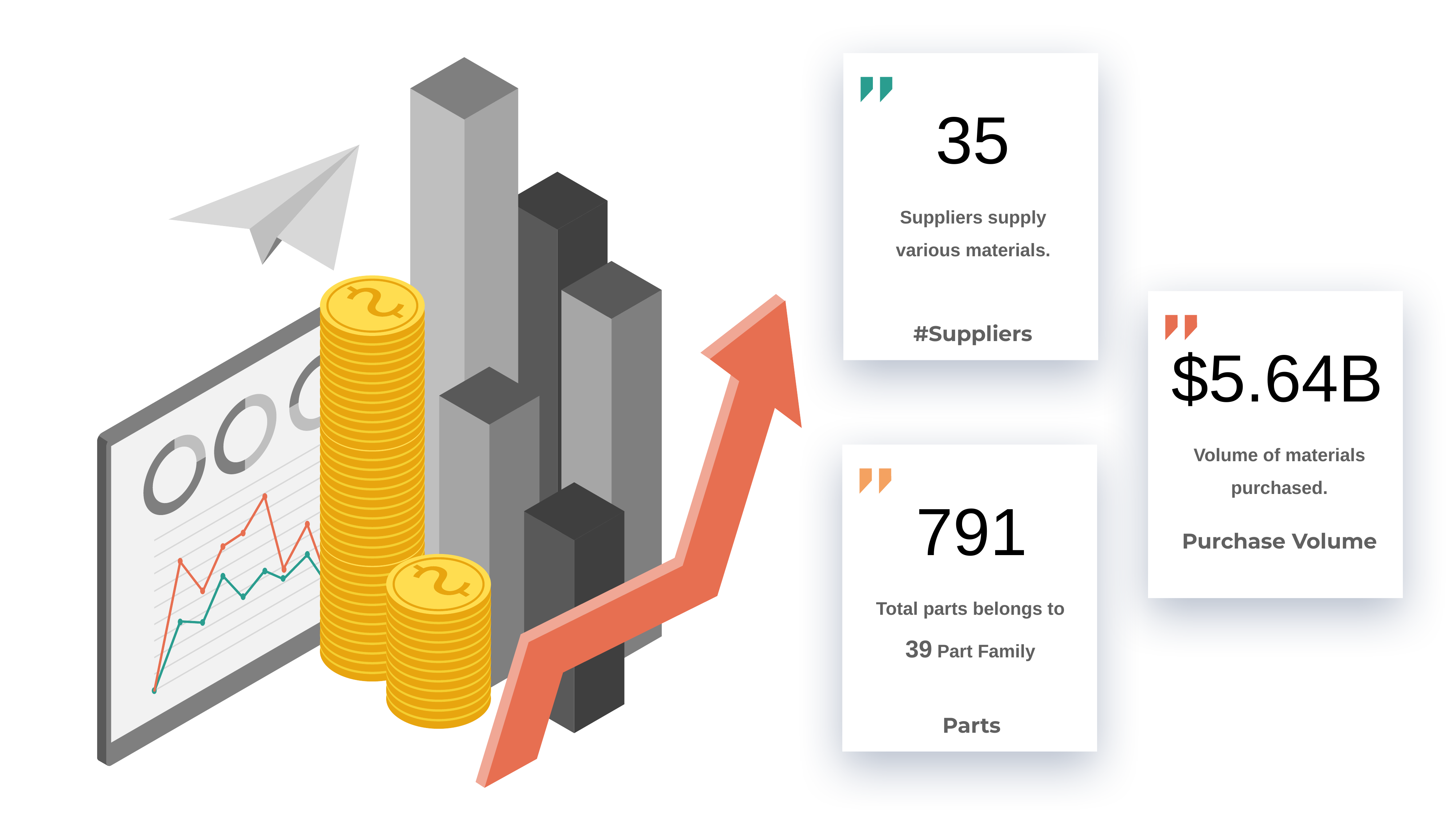

35
Suppliers supply various materials.

#Suppliers

$5.64B
Volume of materials purchased.

791
Purchase Volume
Total parts belongs to 39 Part Family
Parts